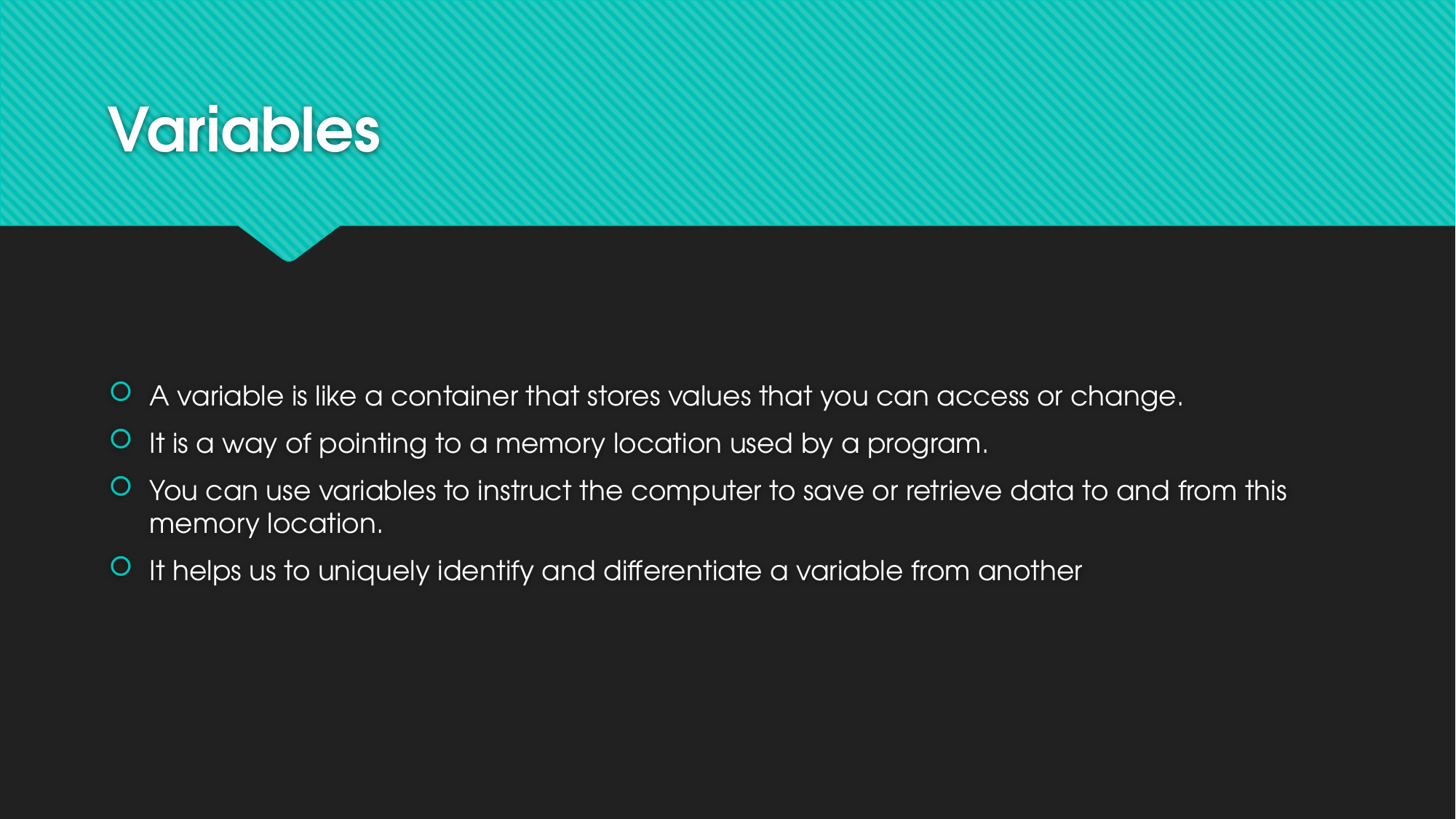

# Variables
A variable is like a container that stores values that you can access or change.
It is a way of pointing to a memory location used by a program.
You can use variables to instruct the computer to save or retrieve data to and from this memory location.
It helps us to uniquely identify and differentiate a variable from another